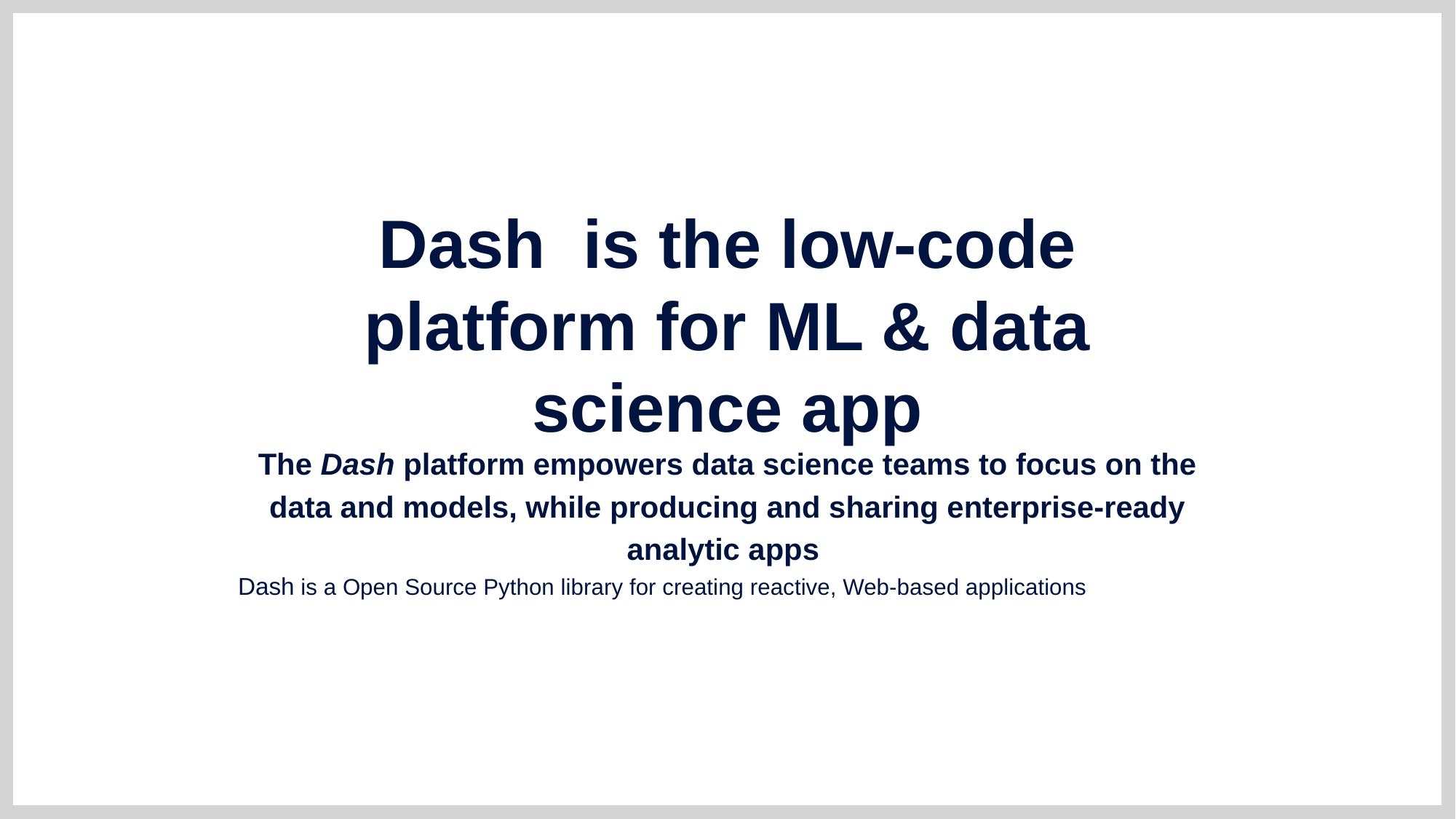

Dash  is the low-code platform for ML & data science app
The Dash platform empowers data science teams to focus on the data and models, while producing and sharing enterprise-ready analytic apps
Dash is a Open Source Python library for creating reactive, Web-based applications